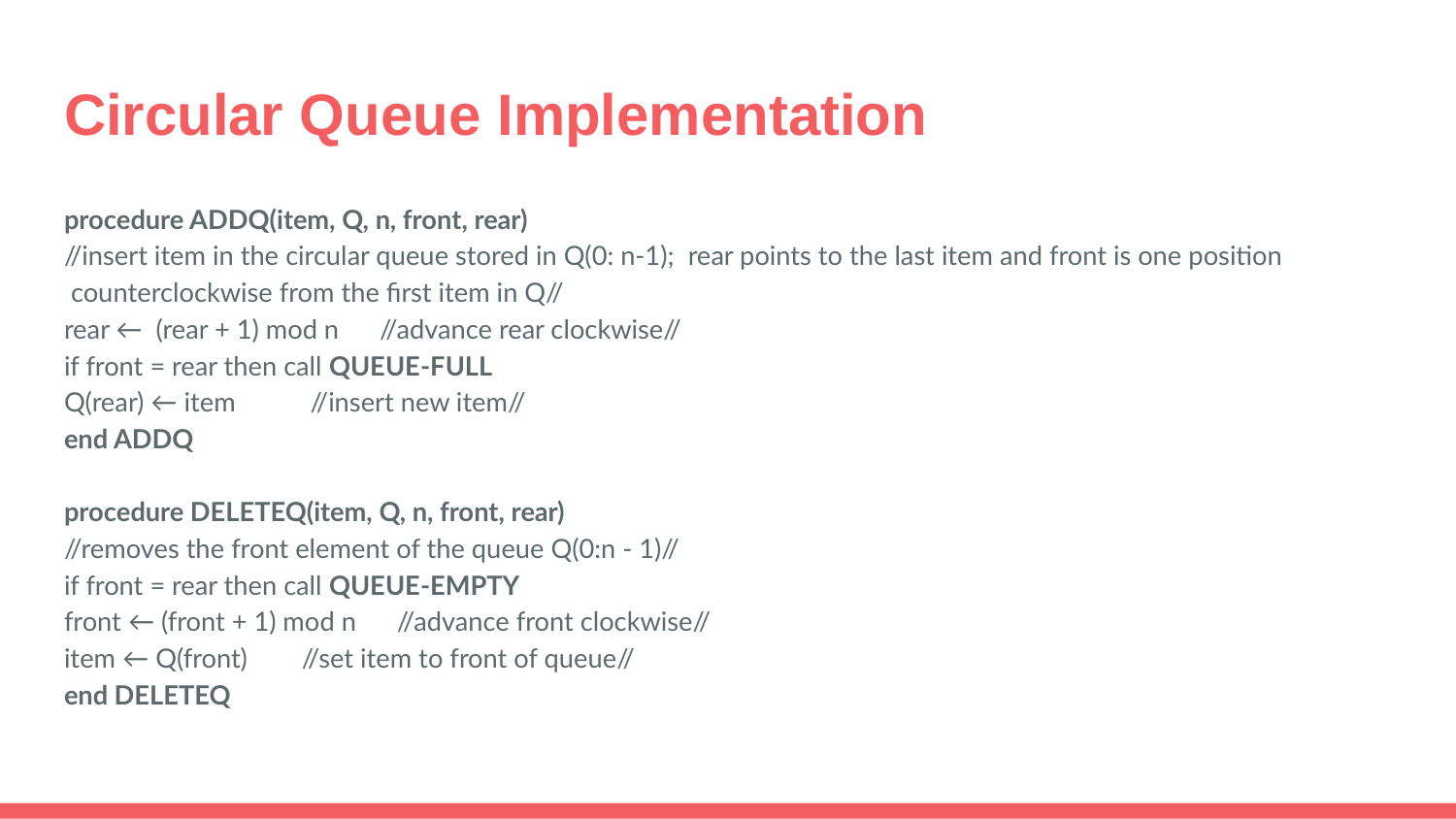

# Circular Queue Implementation
procedure ADDQ(item, Q, n, front, rear)
//insert item in the circular queue stored in Q(0: n-1);  rear points to the last item and front is one position
 counterclockwise from the first item in Q//
rear ←  (rear + 1) mod n      //advance rear clockwise//
if front = rear then call QUEUE-FULL
Q(rear) ← item           //insert new item//
end ADDQ

procedure DELETEQ(item, Q, n, front, rear)
//removes the front element of the queue Q(0:n - 1)//
if front = rear then call QUEUE-EMPTY
front ← (front + 1) mod n      //advance front clockwise//
item ← Q(front)        //set item to front of queue//
end DELETEQ